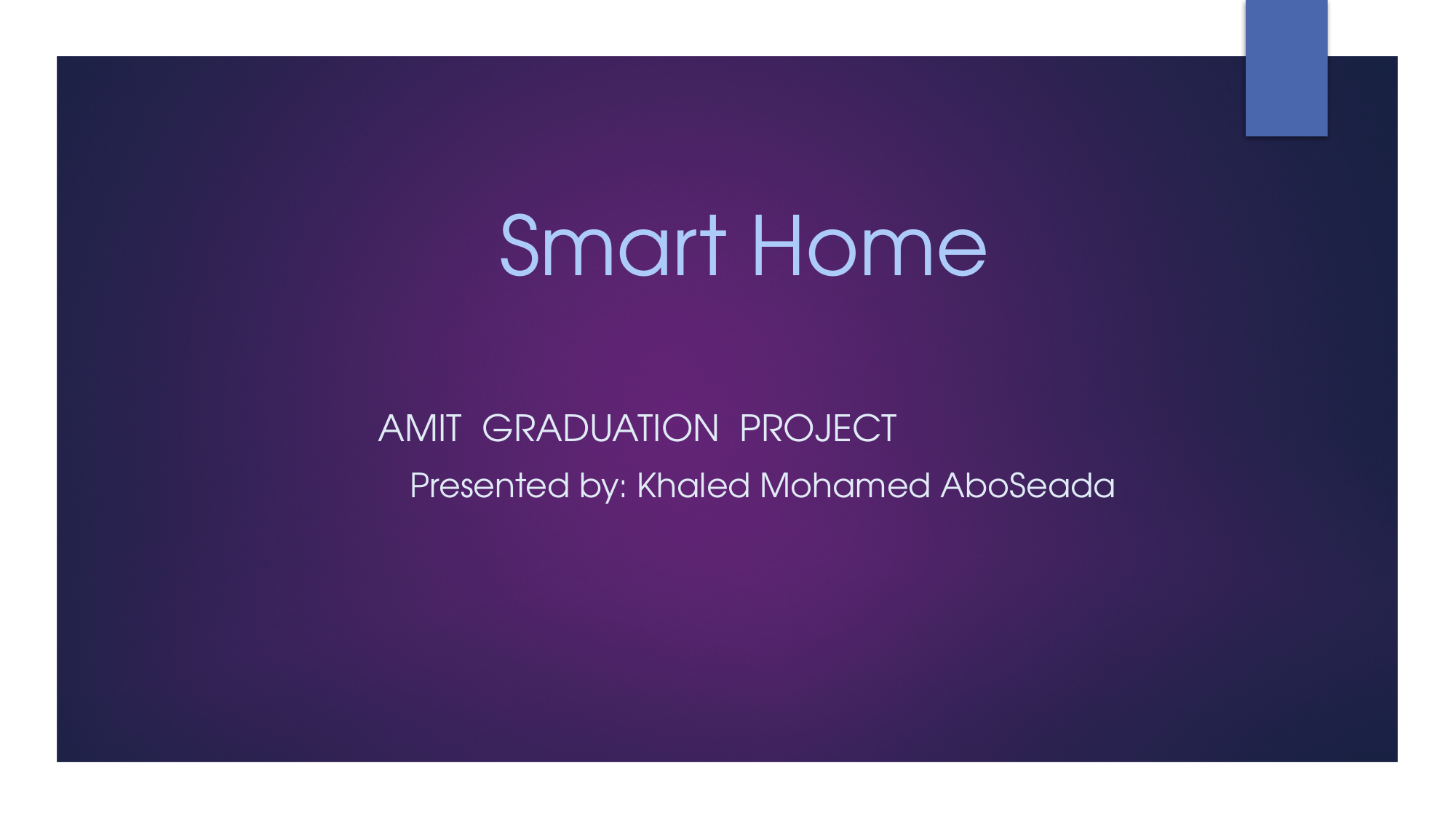

# Smart Home
             AMIT  Graduation  Project
 Presented by: Khaled Mohamed AboSeada